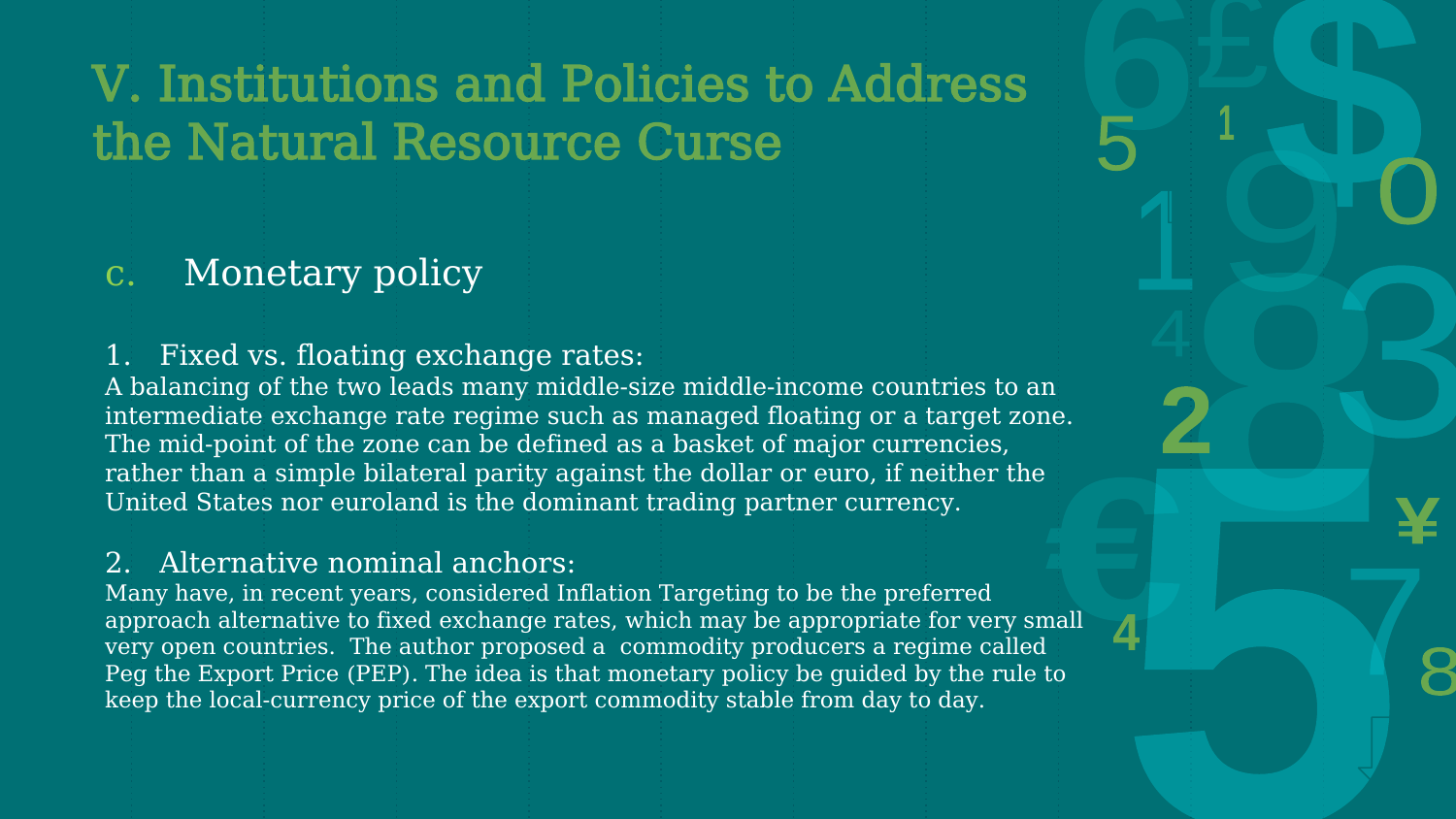

# V. Institutions and Policies to Address the Natural Resource Curse
c.    Monetary policy

Fixed vs. floating exchange rates:
A balancing of the two leads many middle-size middle-income countries to an intermediate exchange rate regime such as managed floating or a target zone. The mid-point of the zone can be defined as a basket of major currencies, rather than a simple bilateral parity against the dollar or euro, if neither the United States nor euroland is the dominant trading partner currency.

Alternative nominal anchors:
Many have, in recent years, considered Inflation Targeting to be the preferred approach alternative to fixed exchange rates, which may be appropriate for very small very open countries.  The author proposed a  commodity producers a regime called Peg the Export Price (PEP). The idea is that monetary policy be guided by the rule to keep the local-currency price of the export commodity stable from day to day.